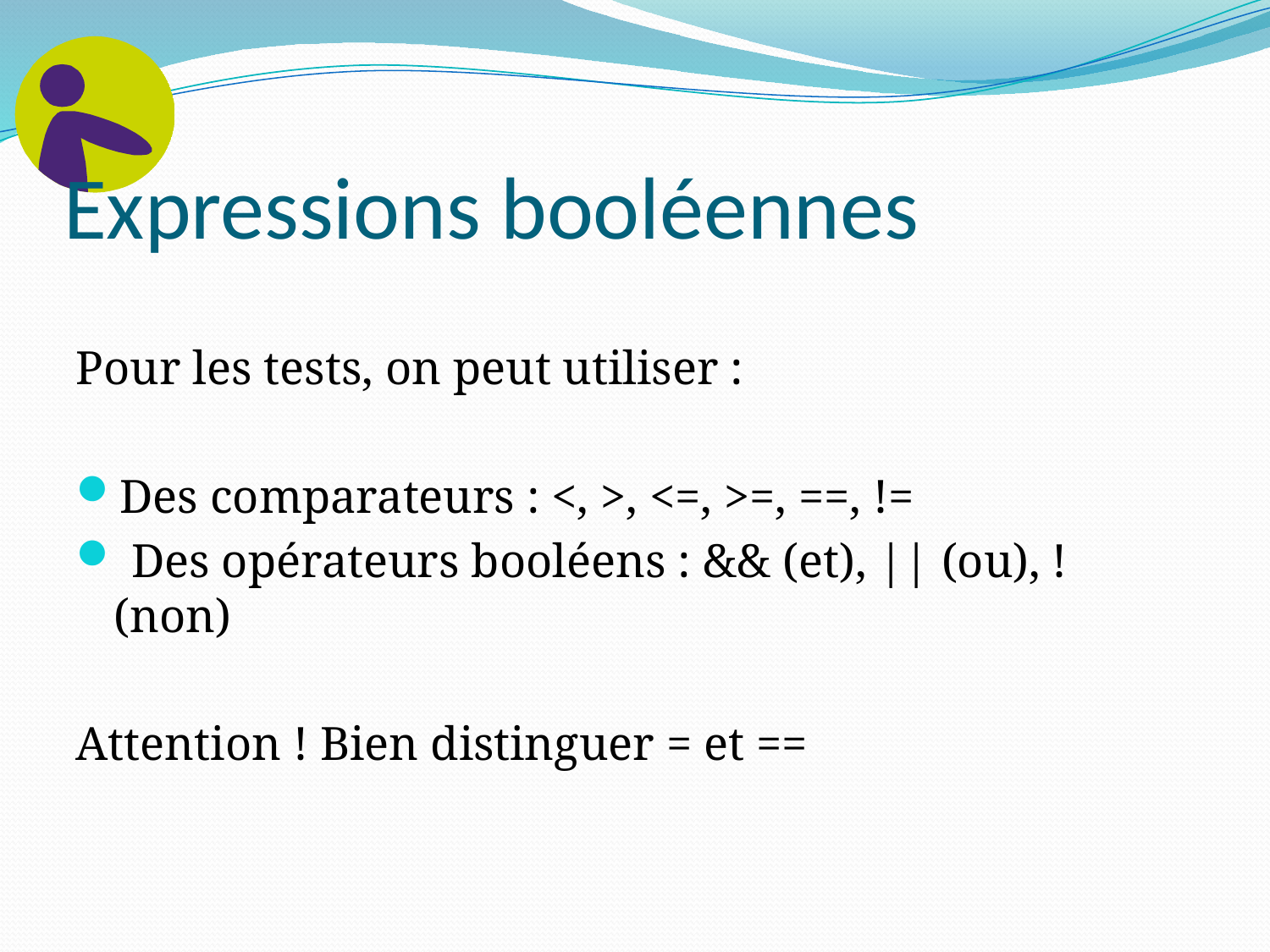

# Expressions booléennes

Pour les tests, on peut utiliser :

Des comparateurs : <, >, <=, >=, ==, !=
 Des opérateurs booléens : && (et), || (ou), ! (non)

Attention ! Bien distinguer = et ==